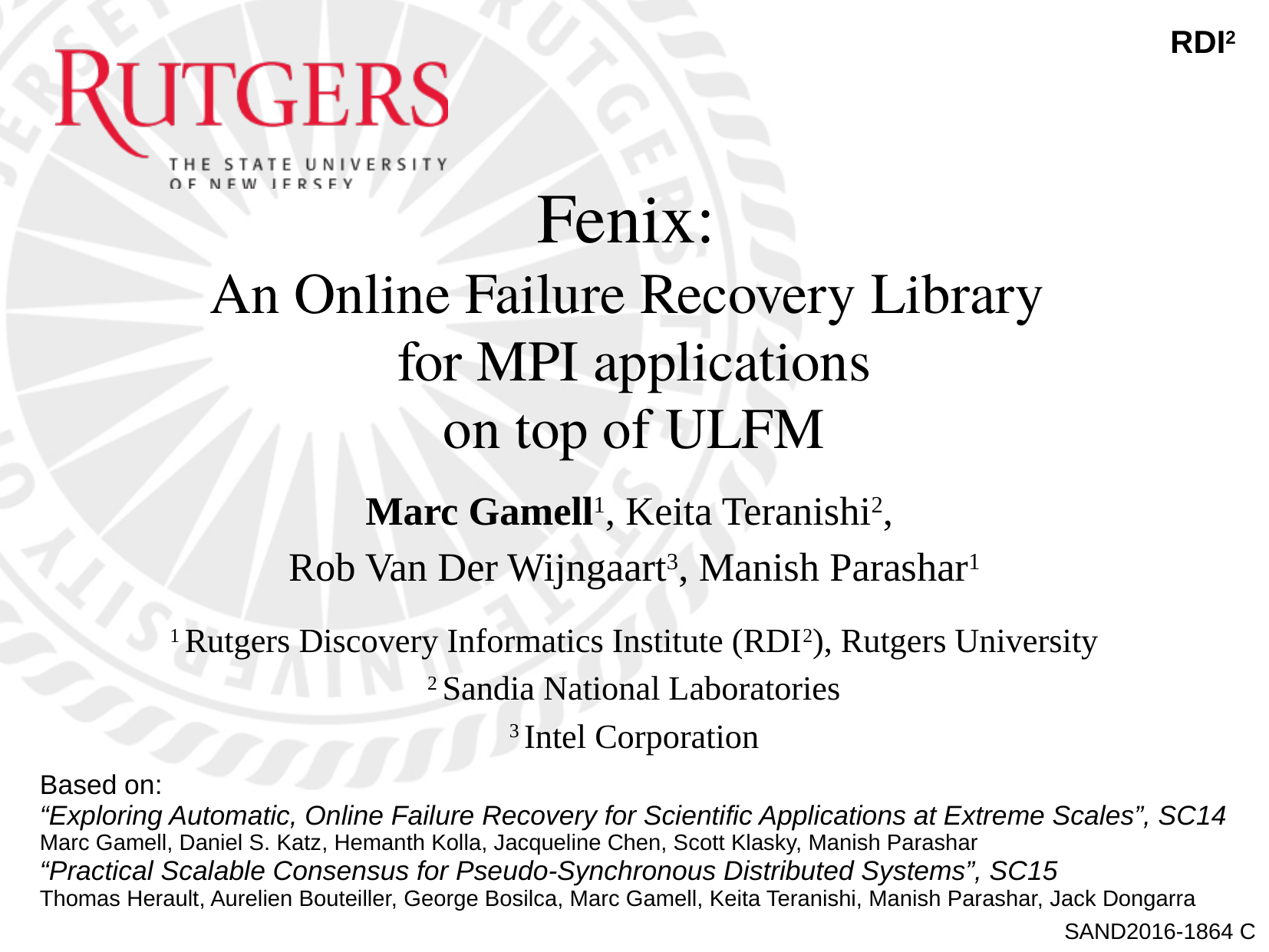

# Fenix: An Online Failure Recovery Library for MPI applications on top of ULFM
Marc Gamell1, Keita Teranishi2,
Rob Van Der Wijngaart3, Manish Parashar1

1 Rutgers Discovery Informatics Institute (RDI2), Rutgers University
2 Sandia National Laboratories
3 Intel Corporation

Based on:
“Exploring Automatic, Online Failure Recovery for Scientific Applications at Extreme Scales”, SC14
Marc Gamell, Daniel S. Katz, Hemanth Kolla, Jacqueline Chen, Scott Klasky, Manish Parashar
“Practical Scalable Consensus for Pseudo-Synchronous Distributed Systems”, SC15
Thomas Herault, Aurelien Bouteiller, George Bosilca, Marc Gamell, Keita Teranishi, Manish Parashar, Jack Dongarra
 SAND2016-1864 C